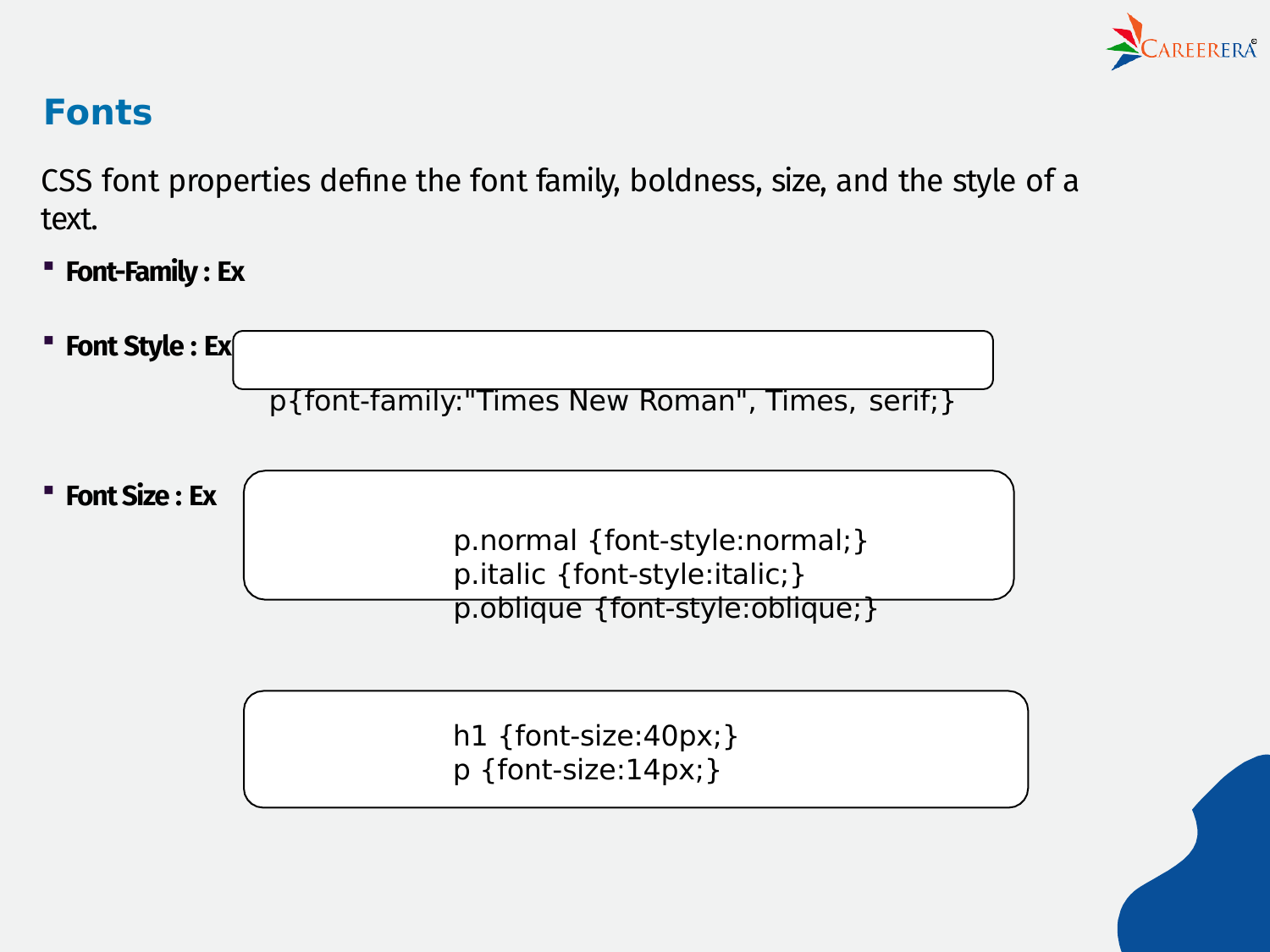

R
# Fonts
CSS font properties deﬁne the font family, boldness, size, and the style of a text.
Font-Family : Ex

Font Style : Ex
p{font-family:"Times New Roman", Times, serif;}

Font Size : Ex
p.normal {font-style:normal;}  p.italic {font-style:italic;}  p.oblique {font-style:oblique;}

h1 {font-size:40px;}  p {font-size:14px;}